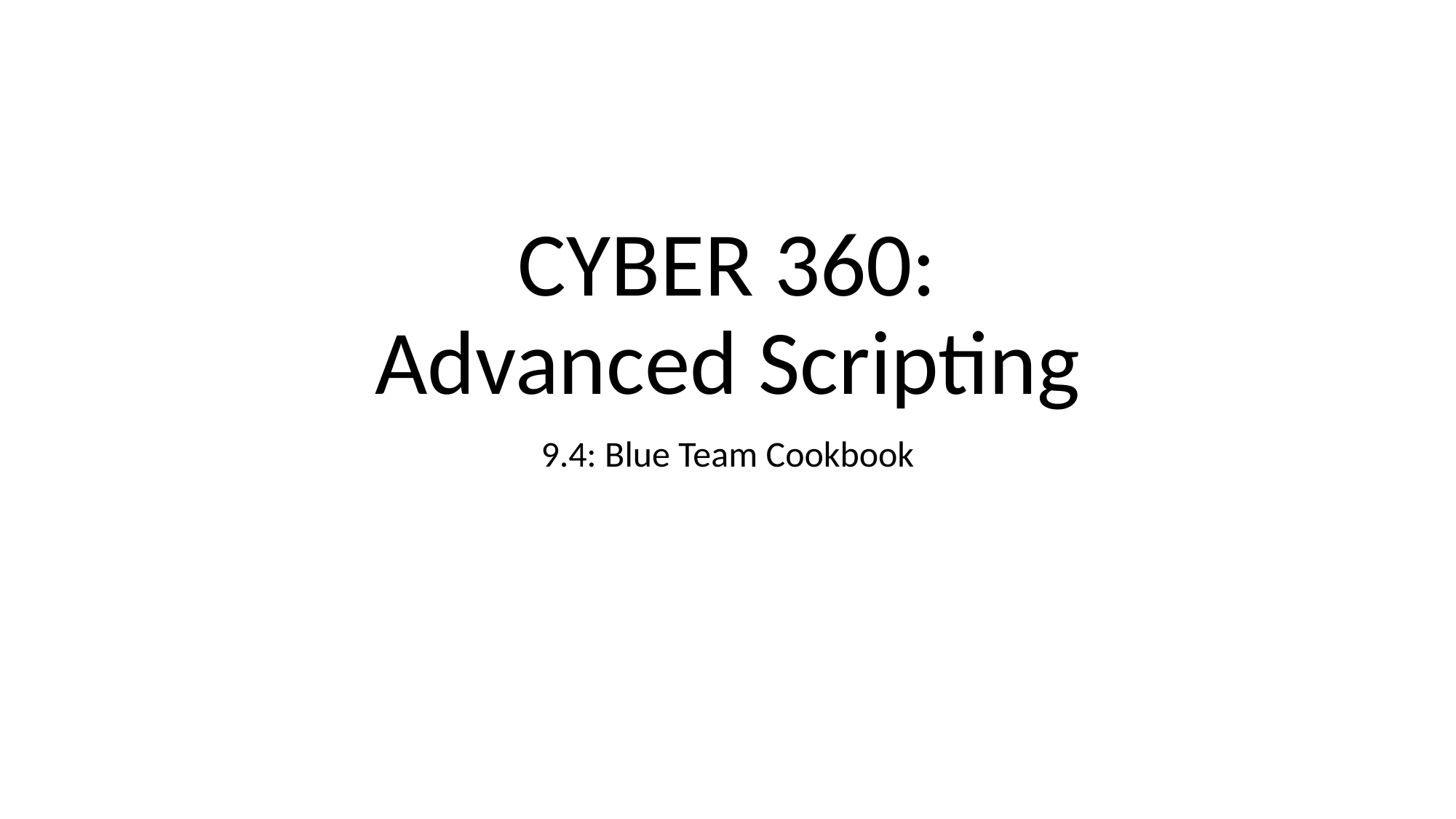

# CYBER 360: Advanced Scripting
9.4: Blue Team Cookbook